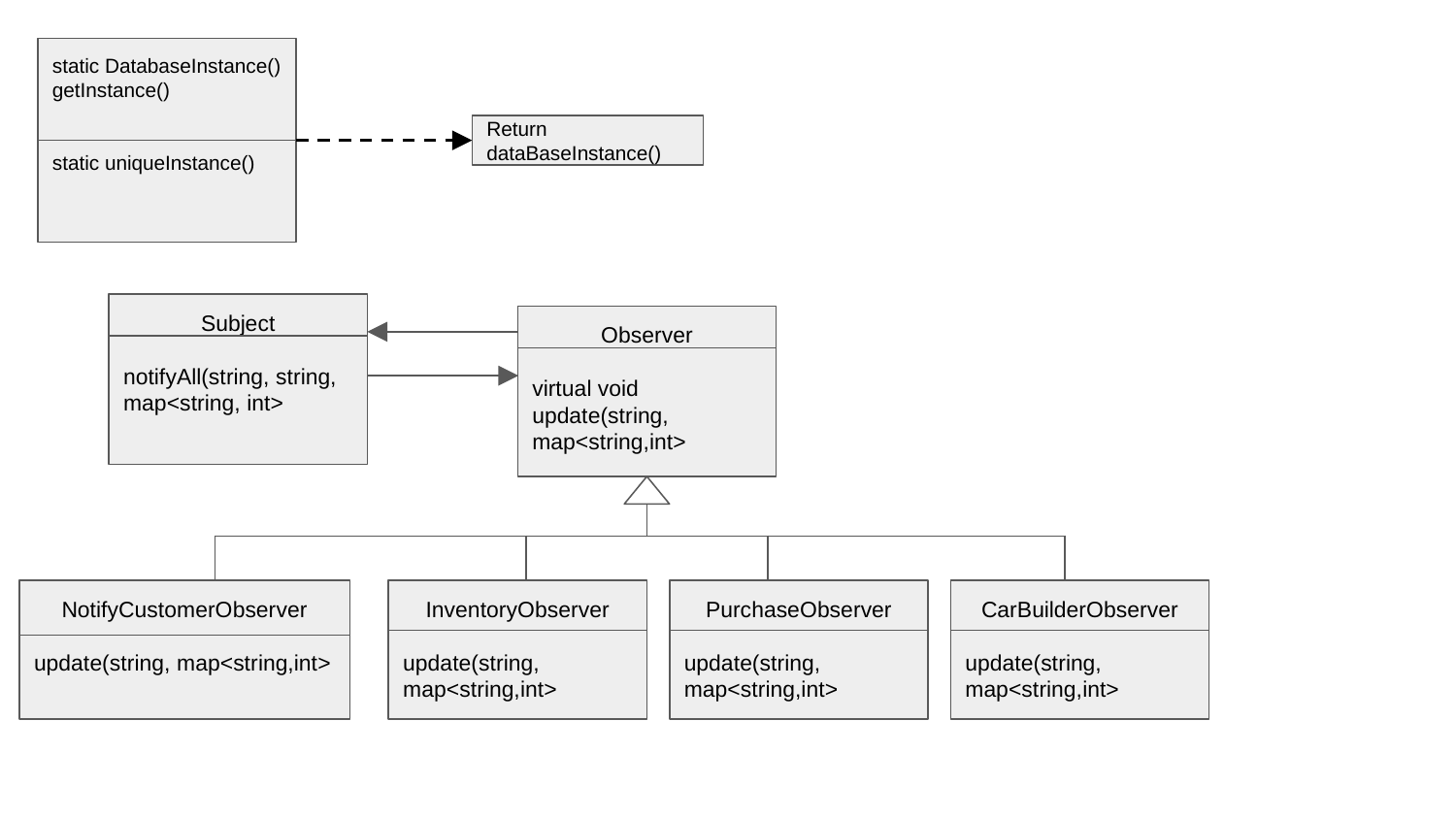

static DatabaseInstance()
getInstance()

static uniqueInstance()
Return dataBaseInstance()
Subject
notifyAll(string, string, map<string, int>
Observer
virtual void update(string, map<string,int>

NotifyCustomerObserver

update(string, map<string,int>
InventoryObserver

update(string, map<string,int>
PurchaseObserver

update(string, map<string,int>
CarBuilderObserver

update(string, map<string,int>